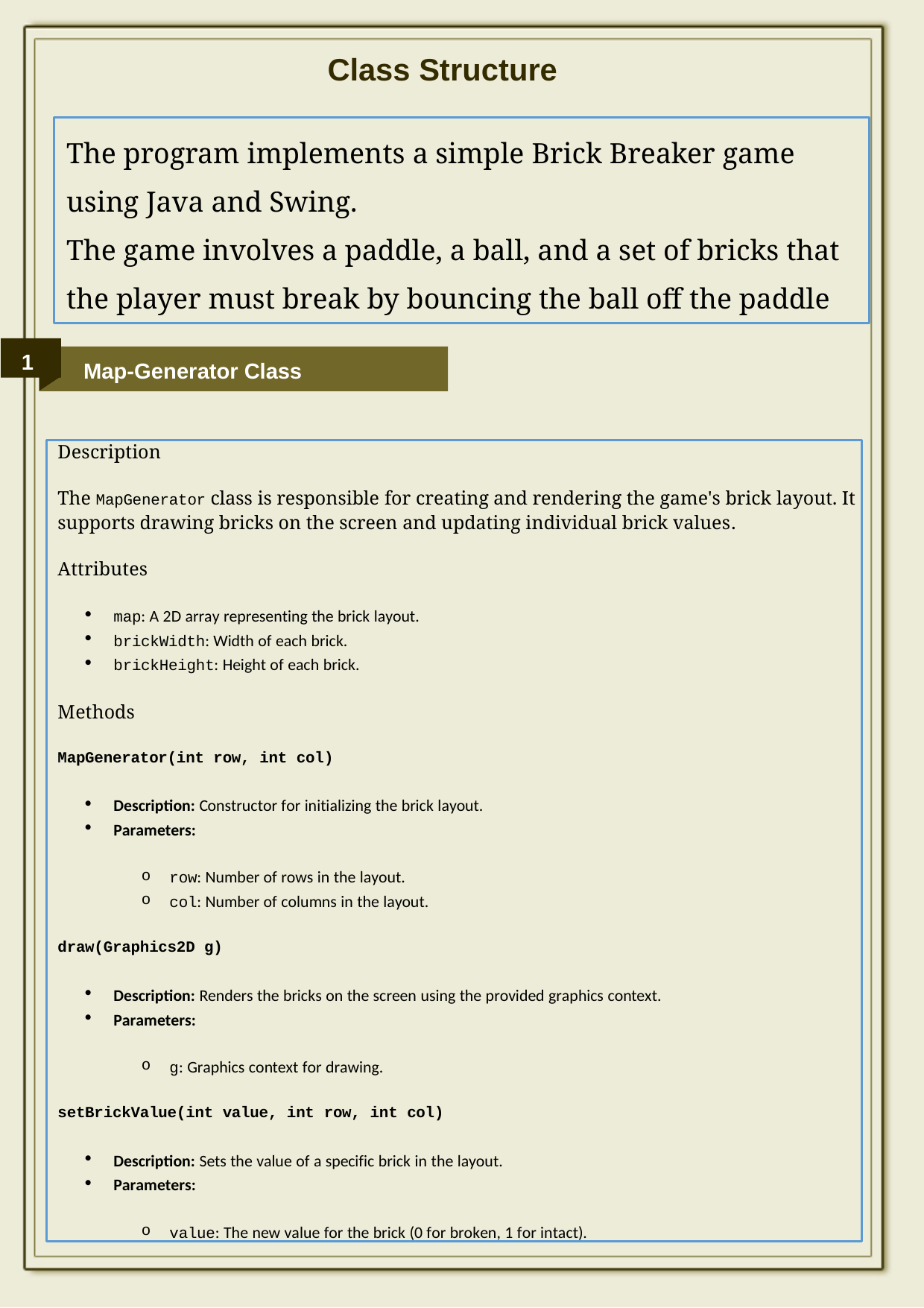

Class Structure

The program implements a simple Brick Breaker game using Java and Swing.
The game involves a paddle, a ball, and a set of bricks that the player must break by bouncing the ball off the paddle

1
Map-Generator Class

Description

The MapGenerator class is responsible for creating and rendering the game's brick layout. It supports drawing bricks on the screen and updating individual brick values.

Attributes

map: A 2D array representing the brick layout.
brickWidth: Width of each brick.
brickHeight: Height of each brick.

Methods

MapGenerator(int  row,  int  col)

Description: Constructor for initializing the brick layout.
Parameters:

row: Number of rows in the layout.
col: Number of columns in the layout.

draw(Graphics2D  g)

Description: Renders the bricks on the screen using the provided graphics context.
Parameters:

g: Graphics context for drawing.

setBrickValue(int  value,  int  row,  int  col)

Description: Sets the value of a specific brick in the layout.
Parameters:

value: The new value for the brick (0 for broken, 1 for intact).